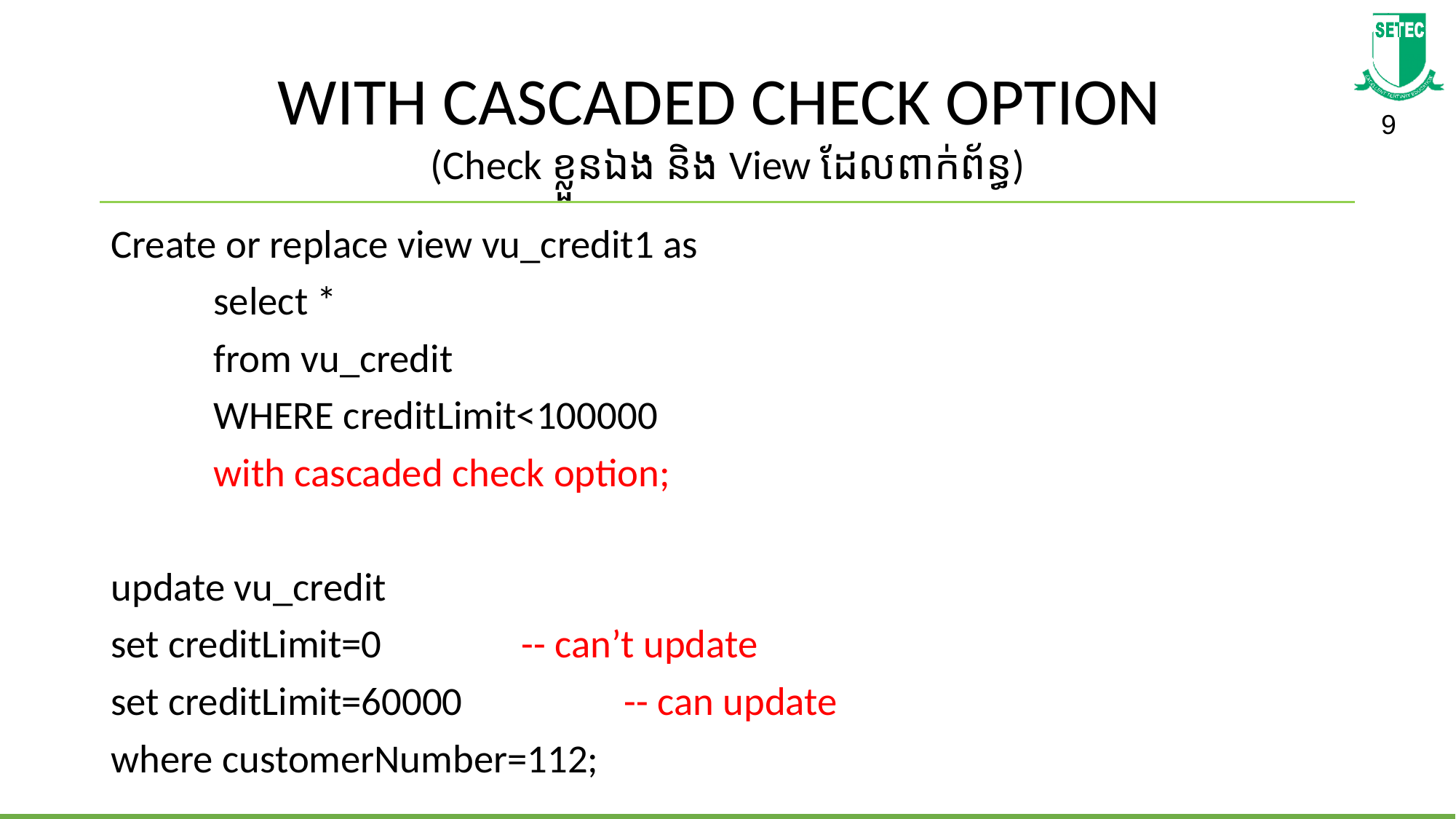

# WITH CASCADED CHECK OPTION (Check ខ្លួនឯង និង View ដែលពាក់ព័ន្ធ)
Create or replace view vu_credit1 as
 	select *
 	from vu_credit
     	WHERE creditLimit<100000
    	with cascaded check option;

update vu_credit
set creditLimit=0       	-- can’t update
set creditLimit=60000       	-- can update
where customerNumber=112;